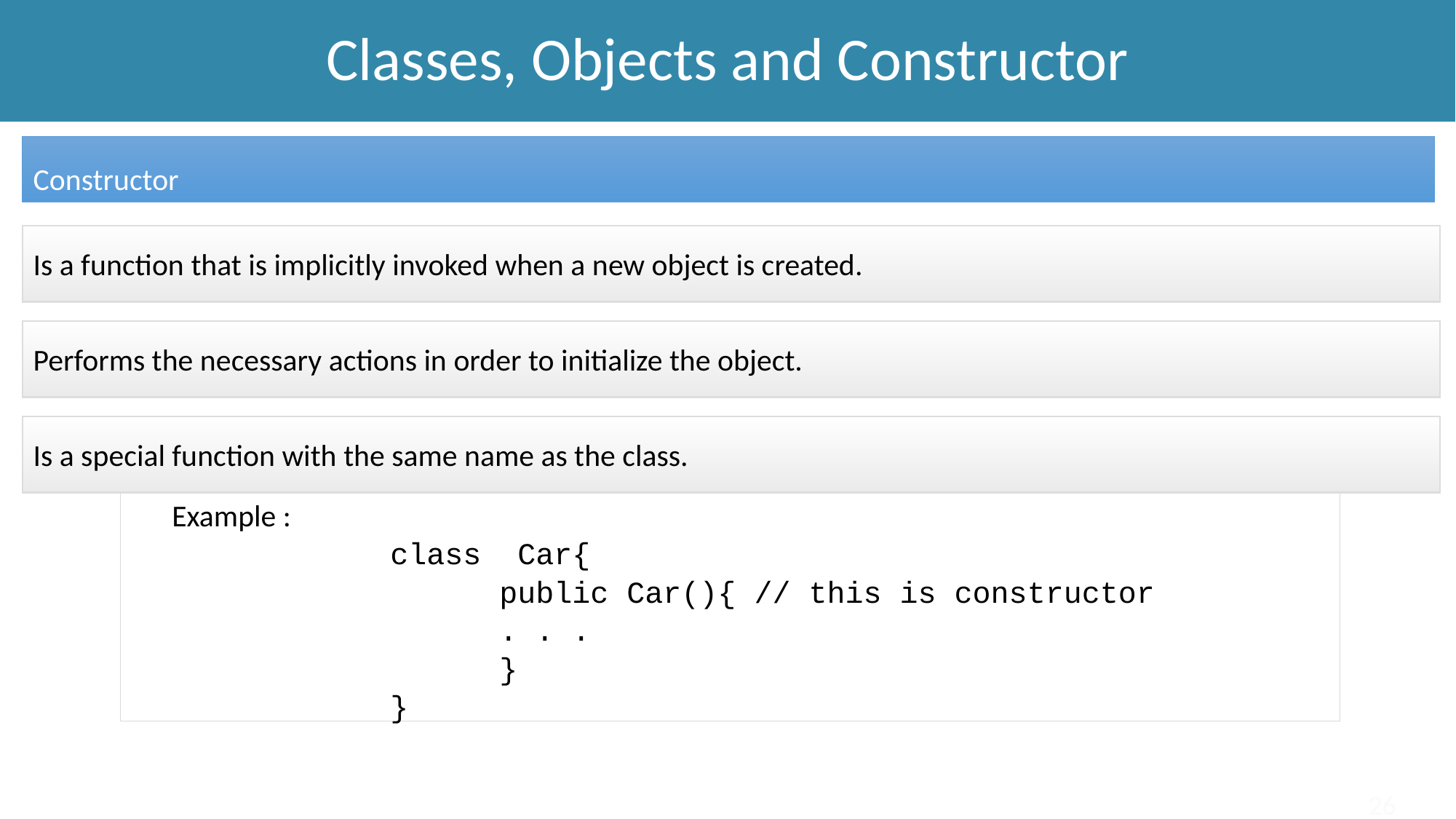

Classes, Objects and Constructor
Constructor
Is a function that is implicitly invoked when a new object is created.
Performs the necessary actions in order to initialize the object.
Is a special function with the same name as the class.
	Example :
			class  Car{
				public Car(){ // this is constructor
				. . .
				}
			}